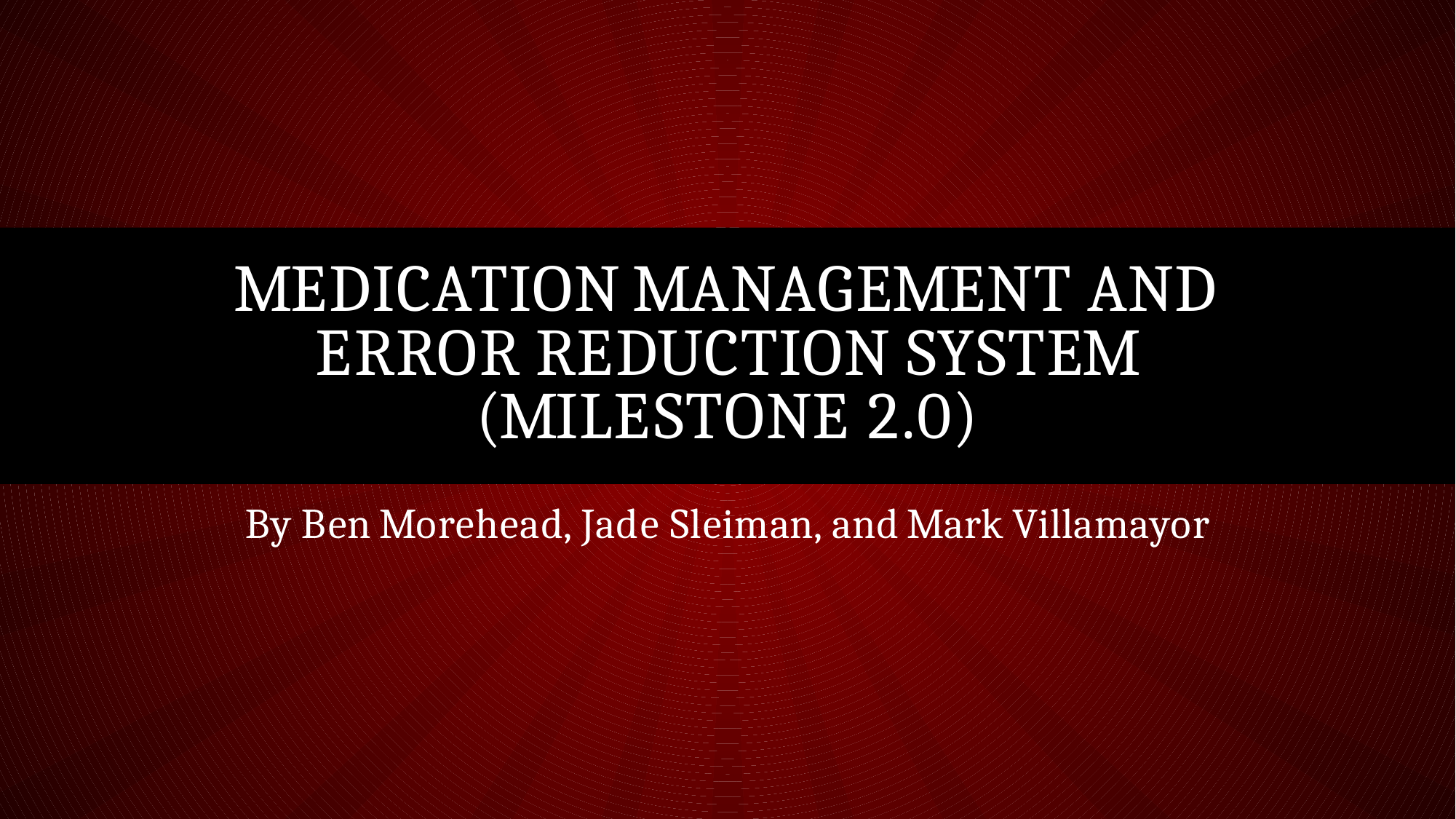

# Medication Management and Error reduction system (Milestone 2.0)
By Ben Morehead, Jade Sleiman, and Mark Villamayor